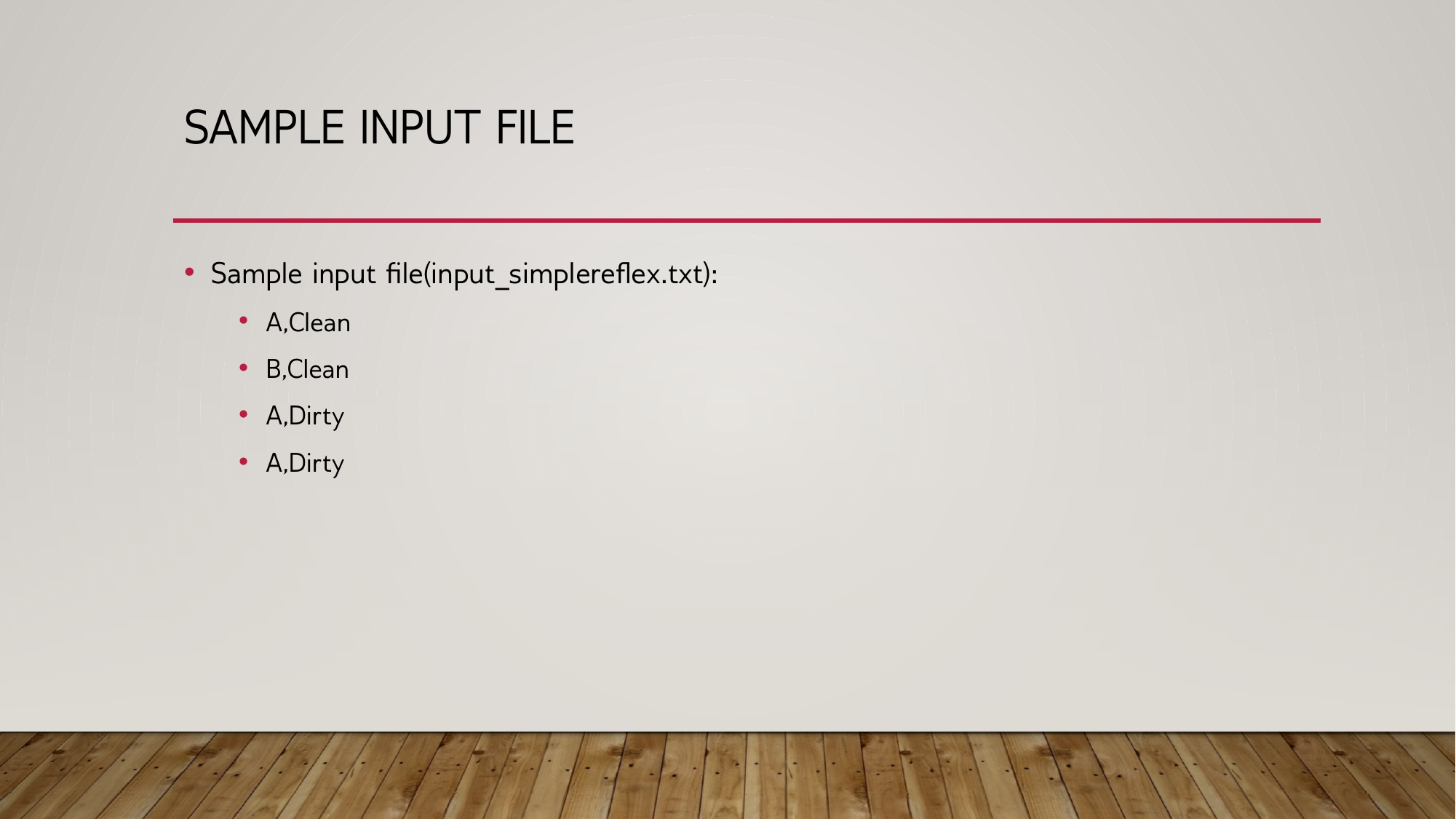

# Sample input file
Sample input file(input_simplereflex.txt):
A,Clean
B,Clean
A,Dirty
A,Dirty